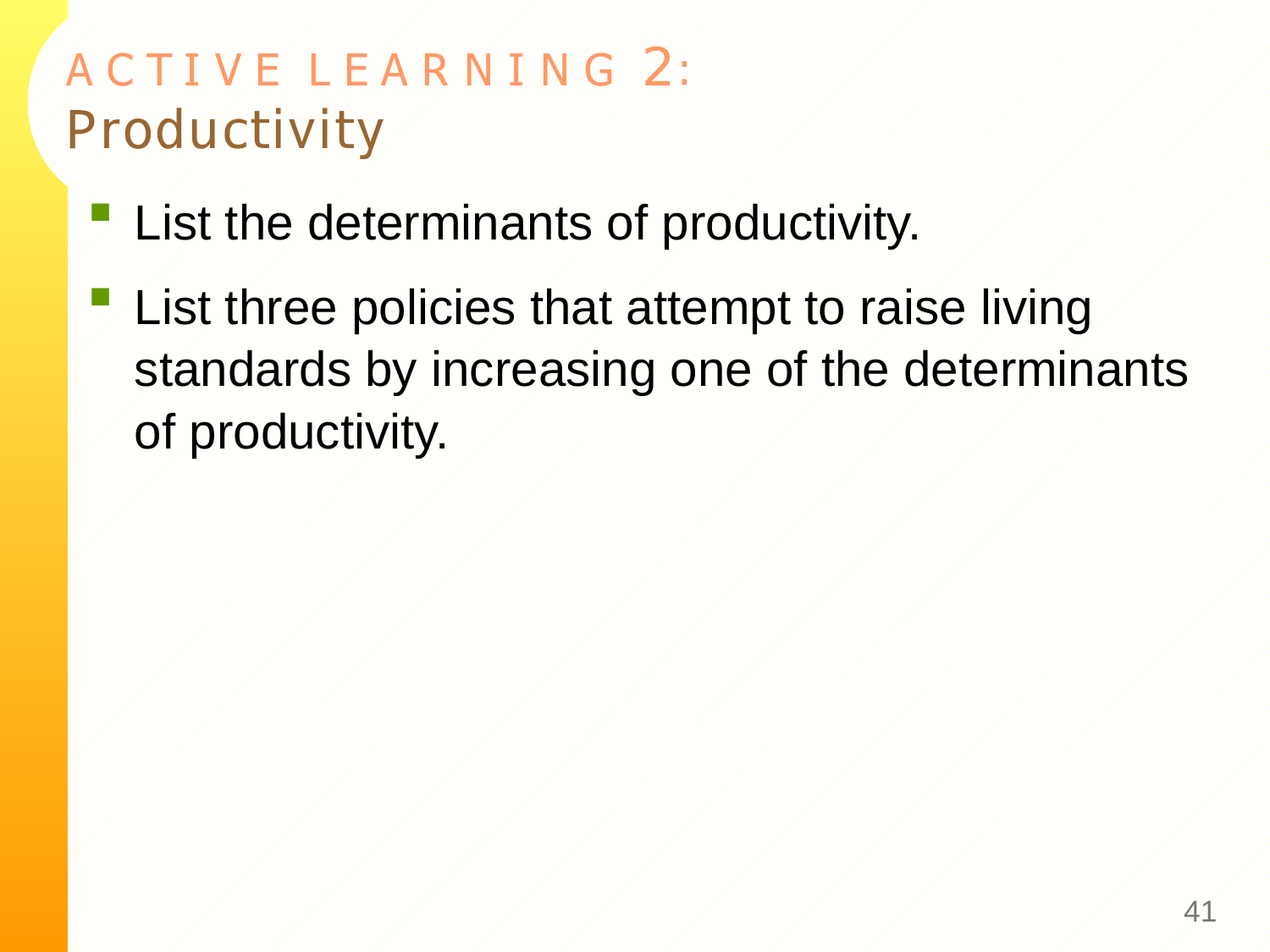

# A C T I V E  L E A R N I N G  2: Productivity
List the determinants of productivity.
List three policies that attempt to raise living standards by increasing one of the determinants of productivity.
41